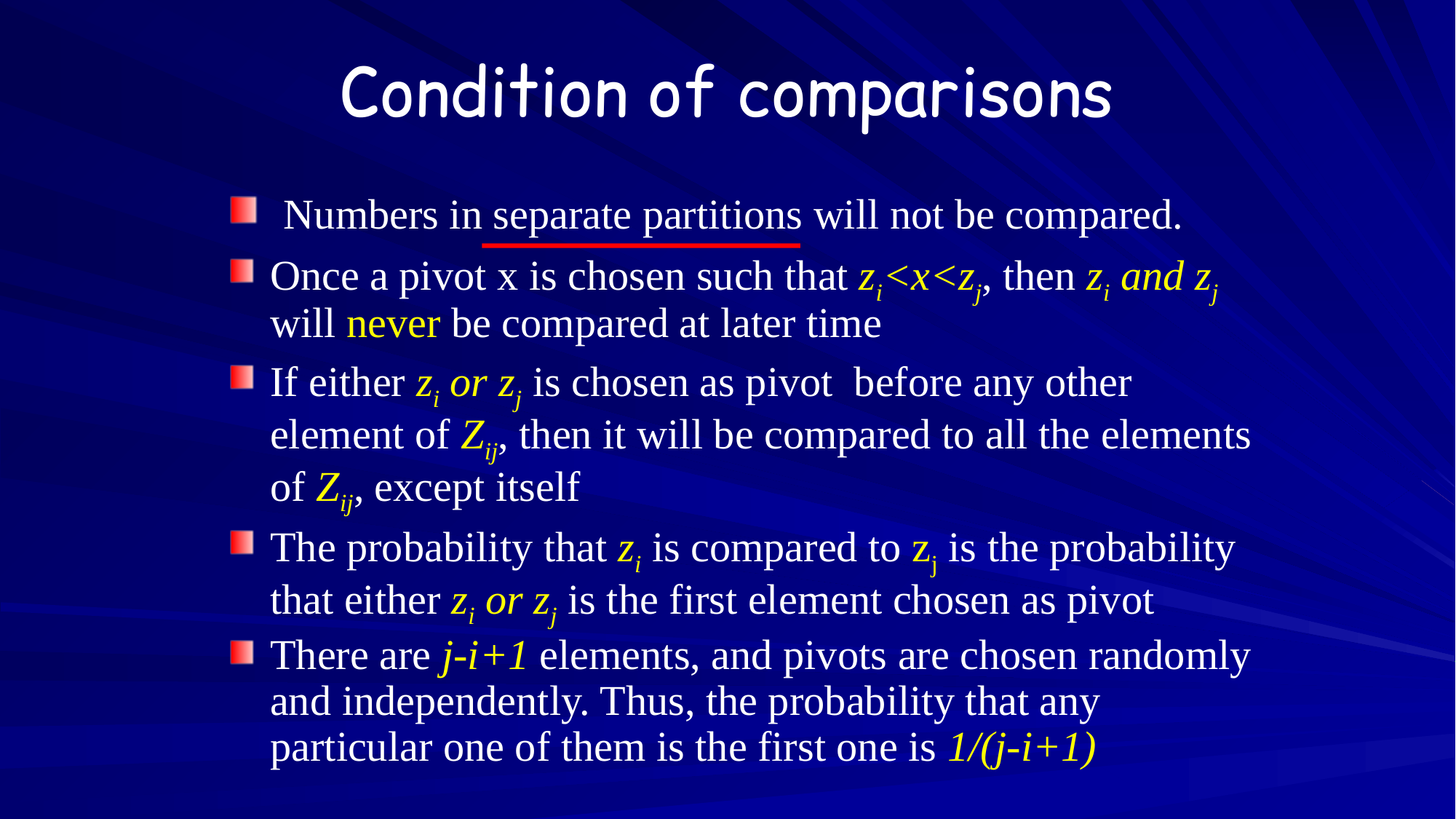

# Condition of comparisons
 Numbers in separate partitions will not be compared.
Once a pivot x is chosen such that zi<x<zj, then zi and zj will never be compared at later time
If either zi or zj is chosen as pivot  before any other element of Zij, then it will be compared to all the elements of Zij, except itself
The probability that zi is compared to zj is the probability that either zi or zj is the first element chosen as pivot
There are j-i+1 elements, and pivots are chosen randomly and independently. Thus, the probability that any particular one of them is the first one is 1/(j-i+1)